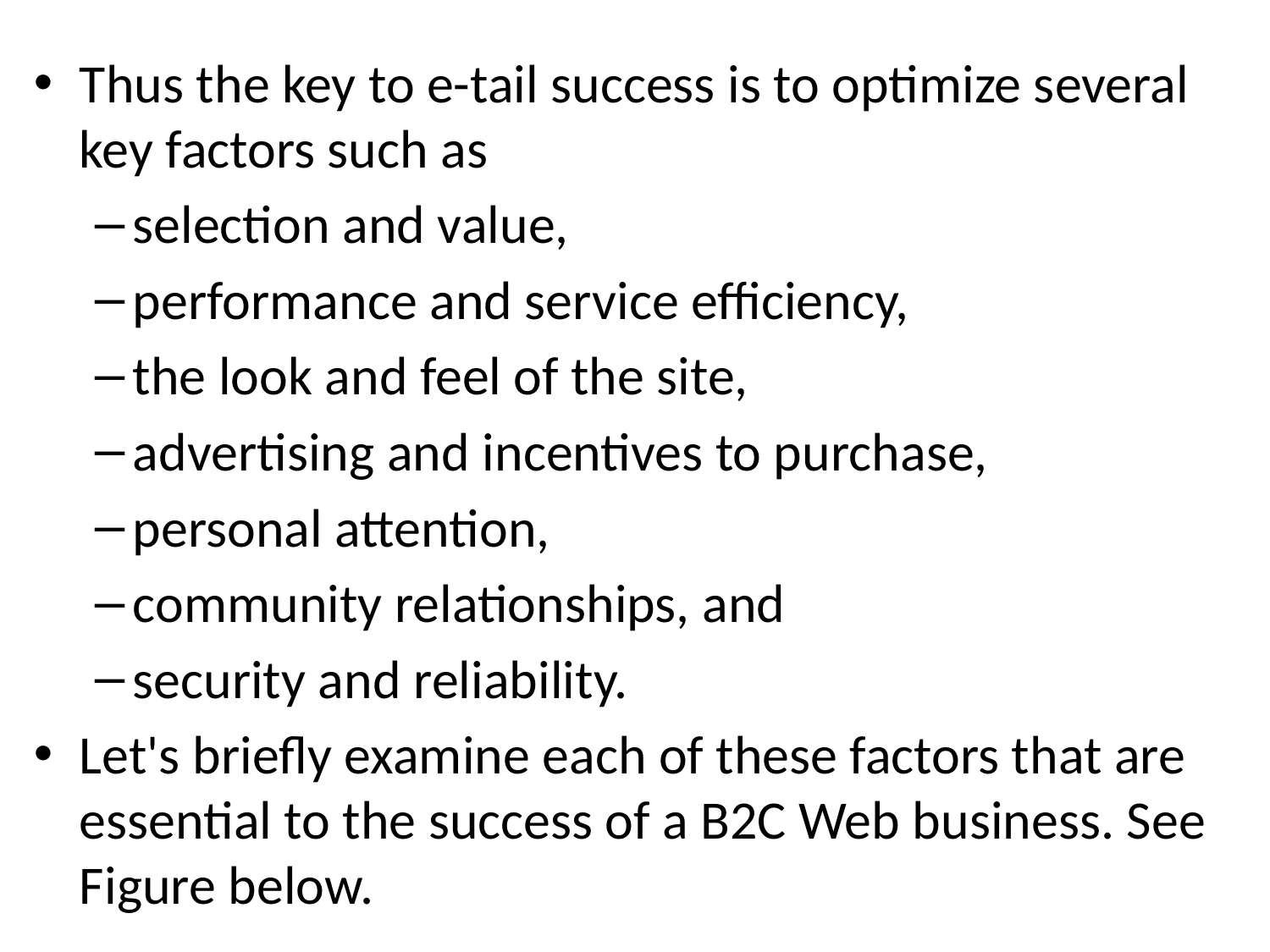

Thus the key to e-tail success is to optimize several key factors such as
selection and value,
performance and service efficiency,
the look and feel of the site,
advertising and incentives to purchase,
personal attention,
community relationships, and
security and reliability.
Let's briefly examine each of these factors that are essential to the success of a B2C Web business. See Figure below.